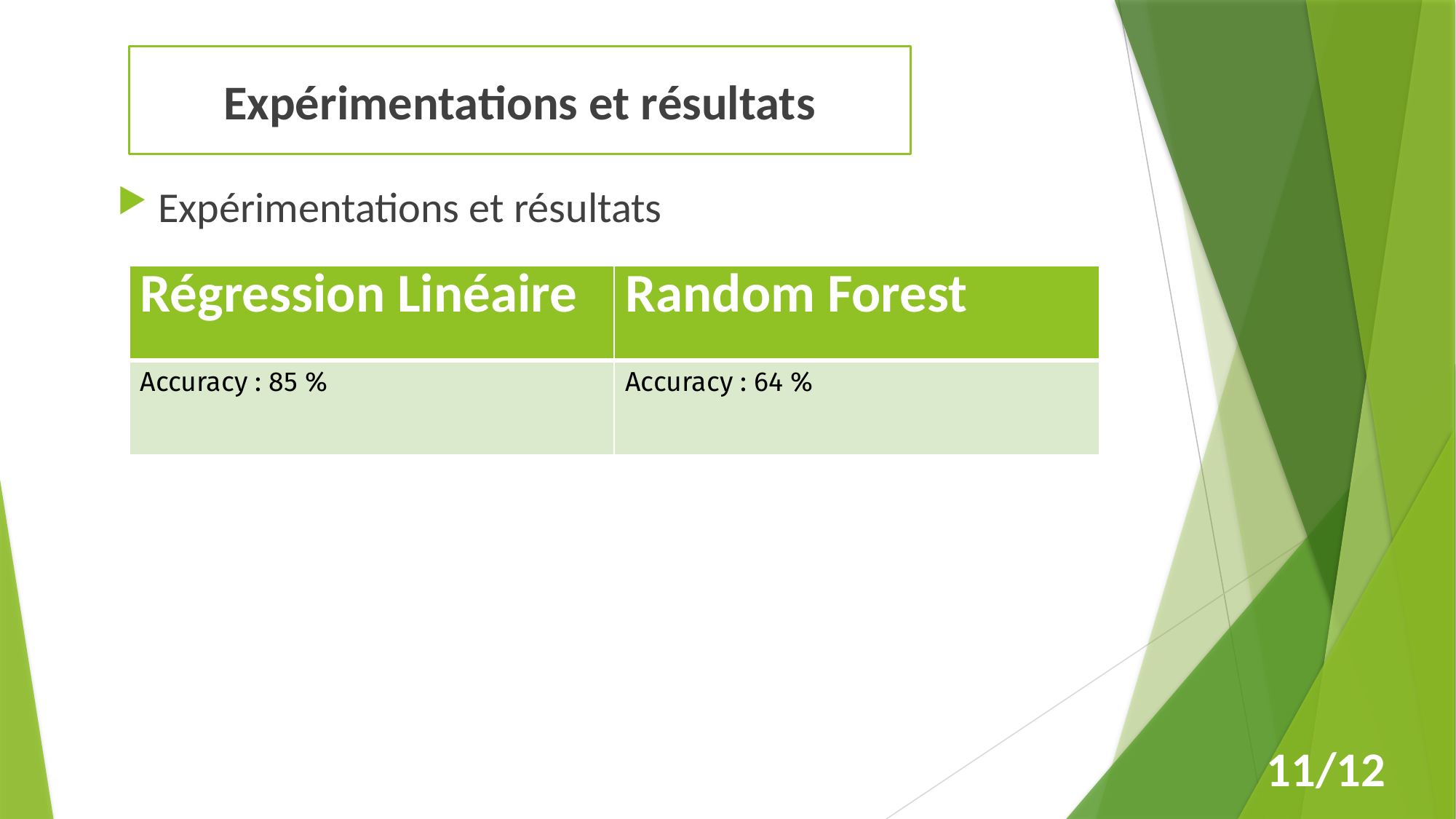

Expérimentations et résultats
Expérimentations et résultats

| Régression Linéaire | Random Forest |
| --- | --- |
| Accuracy : 85 % | Accuracy : 64 % |
11/12